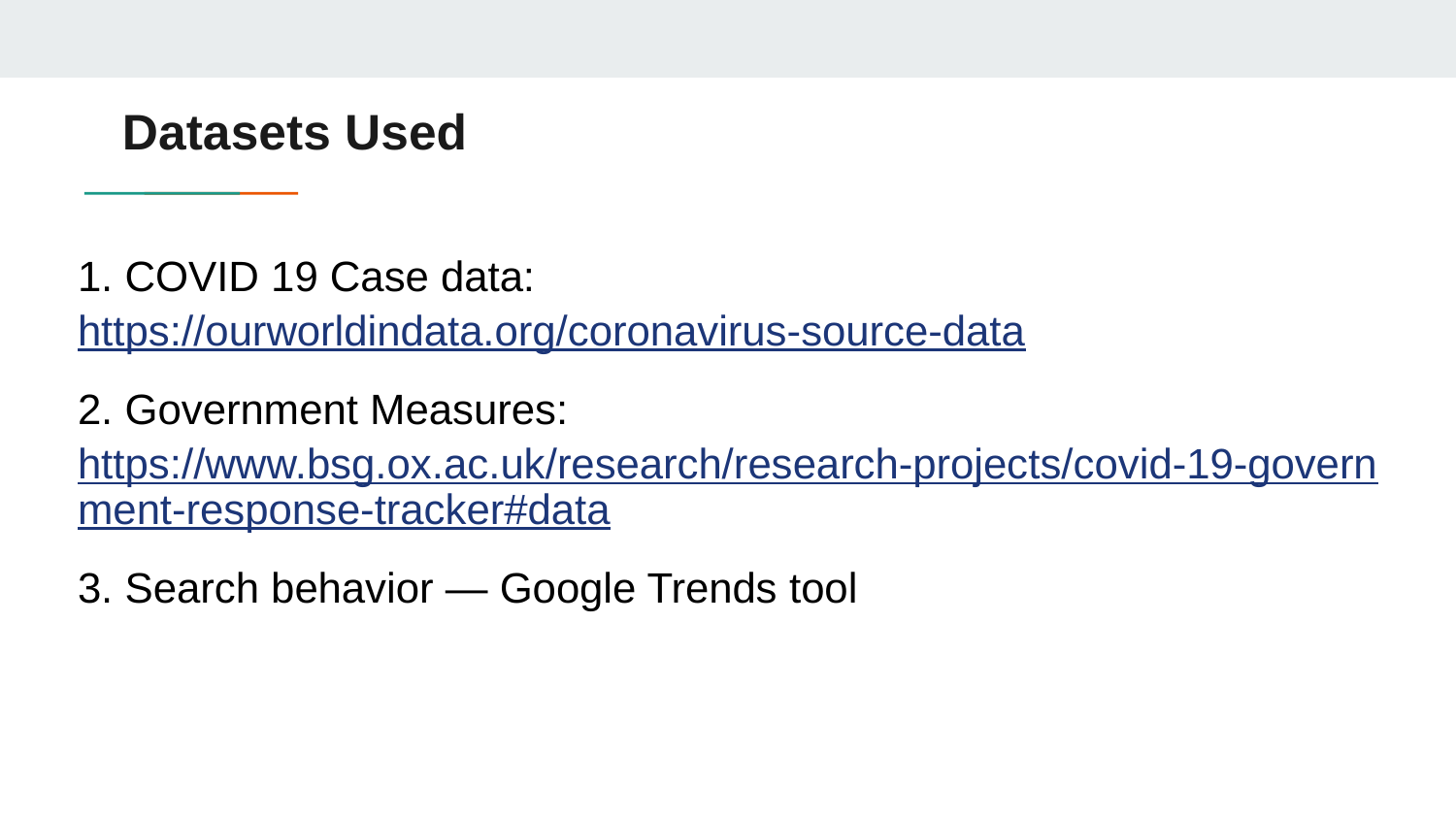

# Datasets Used
1. COVID 19 Case data: https://ourworldindata.org/coronavirus-source-data
2. Government Measures:  https://www.bsg.ox.ac.uk/research/research-projects/covid-19-government-response-tracker#data
3. Search behavior — Google Trends tool